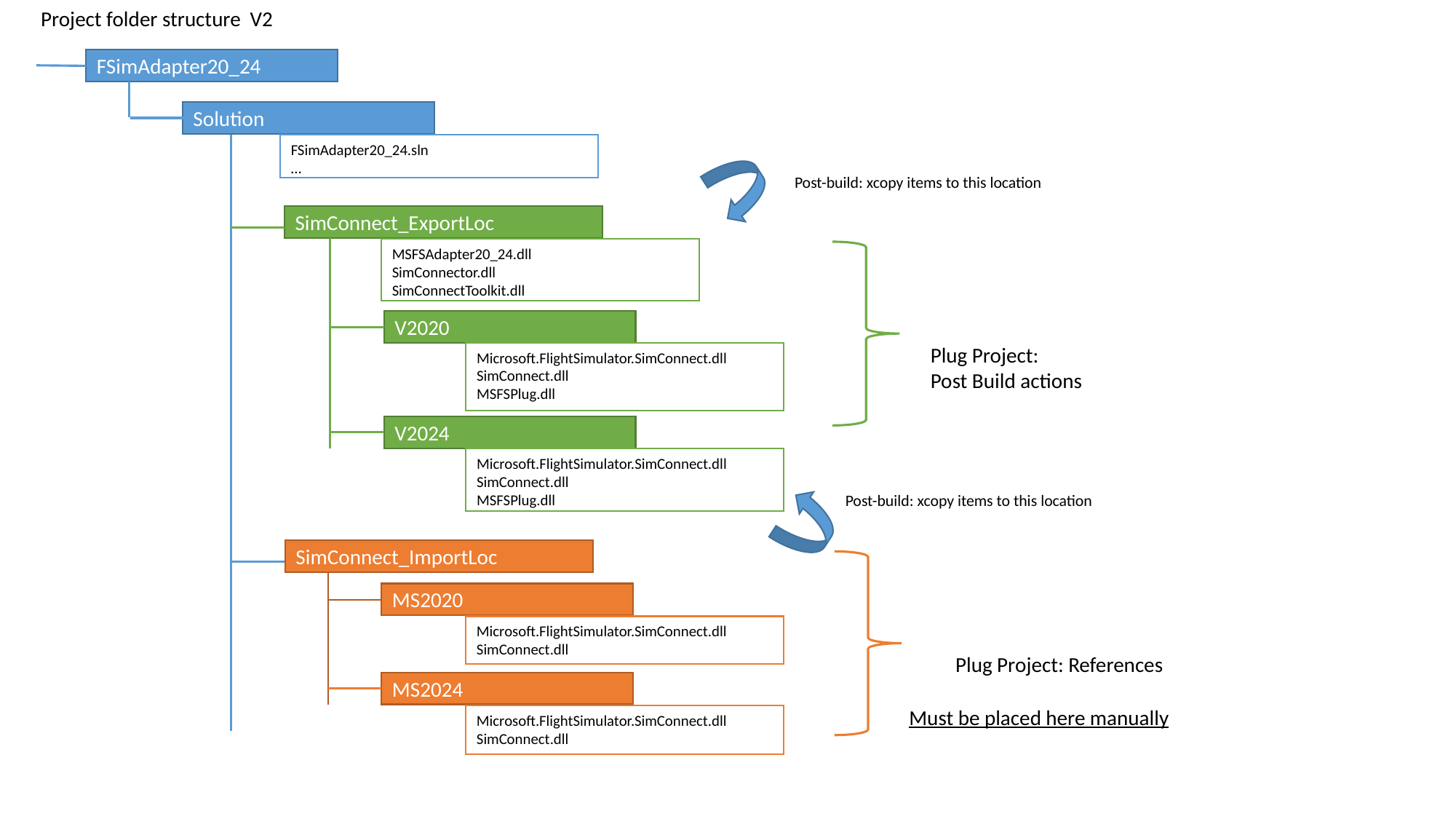

Project folder structure  V2
FSimAdapter20_24
Solution
FSimAdapter20_24.sln
…

Post-build: xcopy items to this location
SimConnect_ExportLoc
MSFSAdapter20_24.dll
SimConnector.dll
SimConnectToolkit.dll

V2020
Plug Project:
Post Build actions
Microsoft.FlightSimulator.SimConnect.dll
SimConnect.dll
MSFSPlug.dll
V2024
Microsoft.FlightSimulator.SimConnect.dll
SimConnect.dll
MSFSPlug.dll
Post-build: xcopy items to this location

SimConnect_ImportLoc

MS2020
Microsoft.FlightSimulator.SimConnect.dll
SimConnect.dll
Plug Project: References
MS2024
Must be placed here manually
Microsoft.FlightSimulator.SimConnect.dll
SimConnect.dll